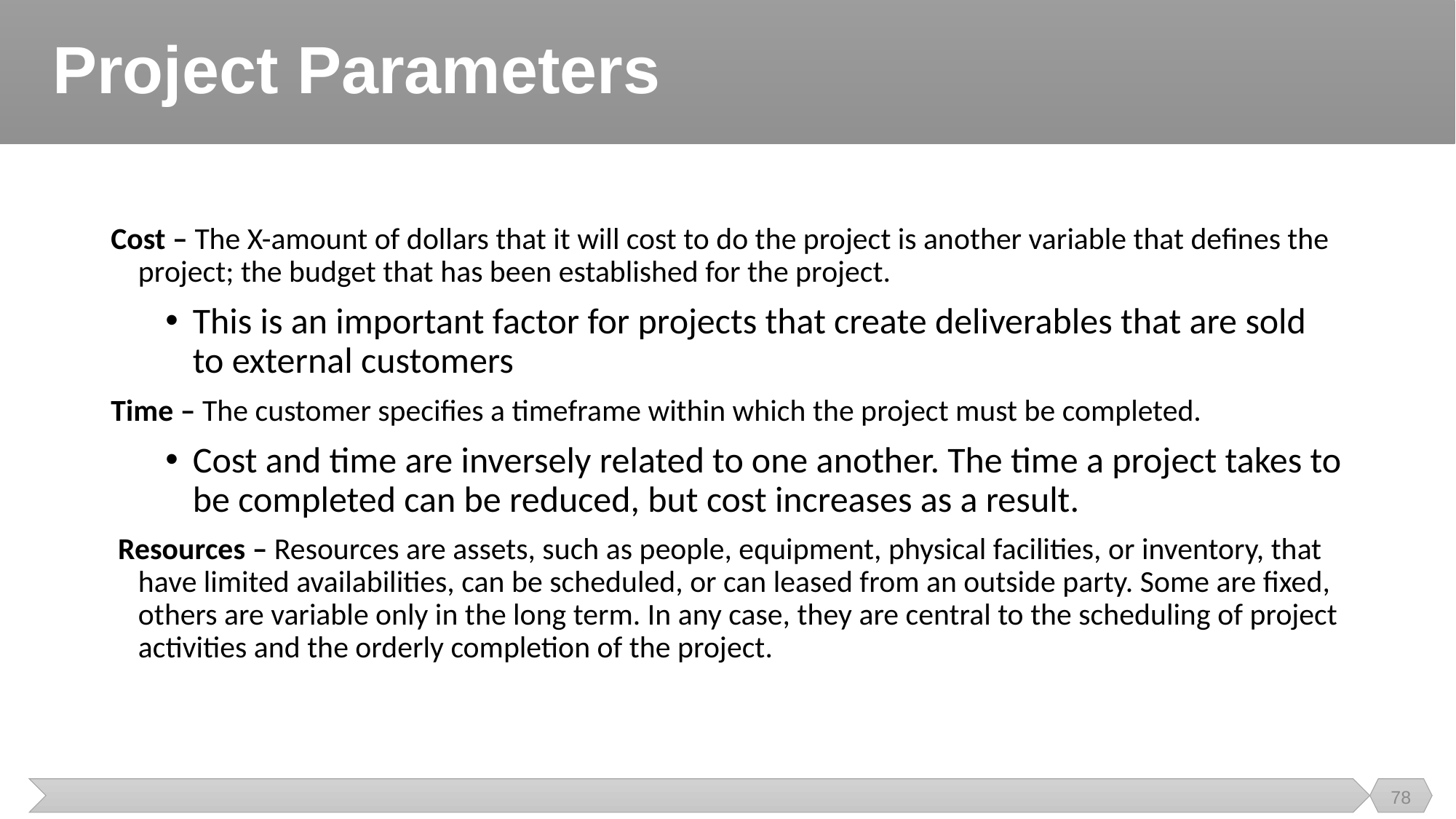

# Project Parameters
Cost – The X-amount of dollars that it will cost to do the project is another variable that defines the project; the budget that has been established for the project.
This is an important factor for projects that create deliverables that are sold to external customers
Time – The customer specifies a timeframe within which the project must be completed.
Cost and time are inversely related to one another. The time a project takes to be completed can be reduced, but cost increases as a result.
 Resources – Resources are assets, such as people, equipment, physical facilities, or inventory, that have limited availabilities, can be scheduled, or can leased from an outside party. Some are fixed, others are variable only in the long term. In any case, they are central to the scheduling of project activities and the orderly completion of the project.

78